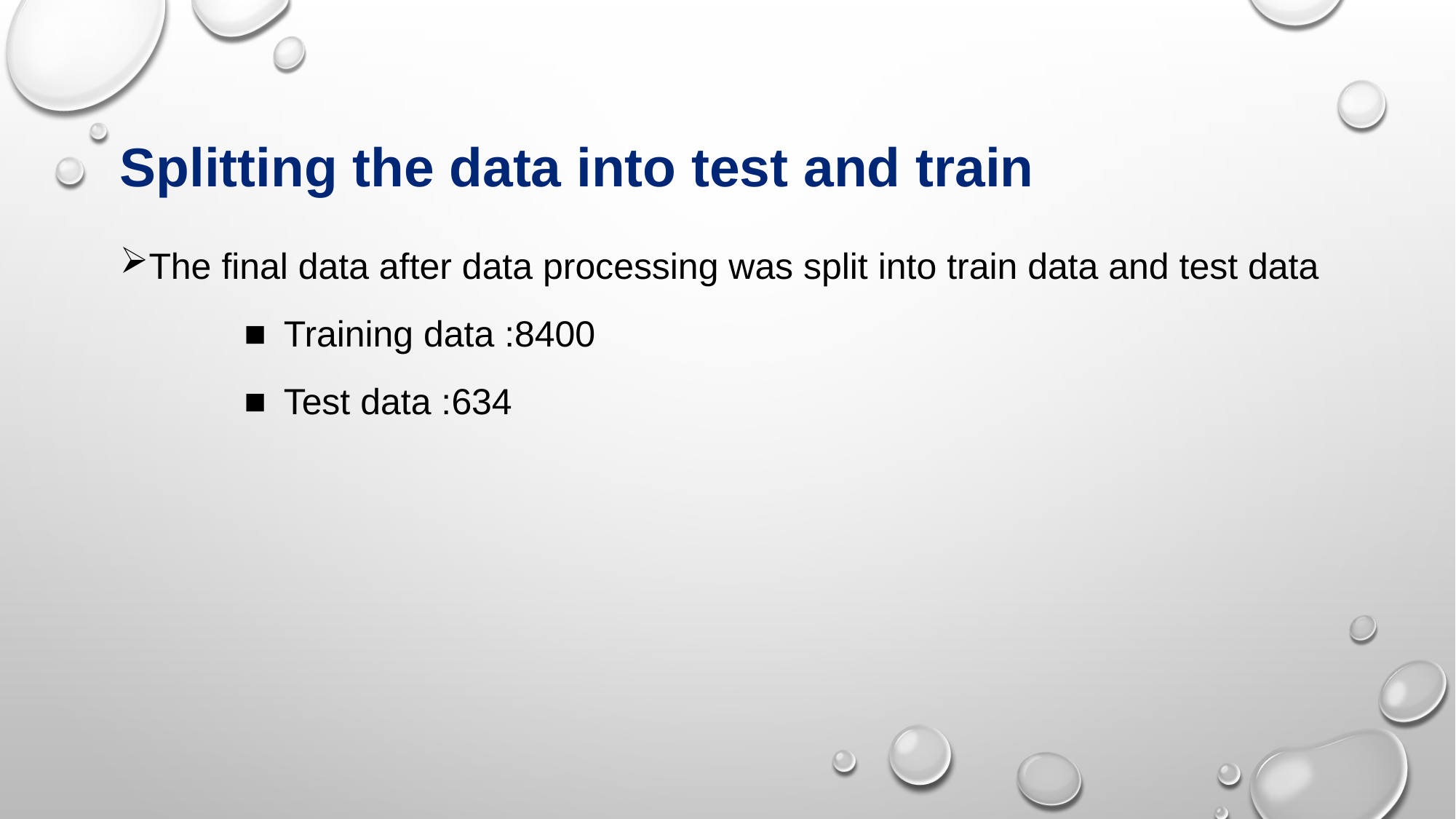

# Splitting the data into test and train
The final data after data processing was split into train data and test data
Training data :8400
Test data :634